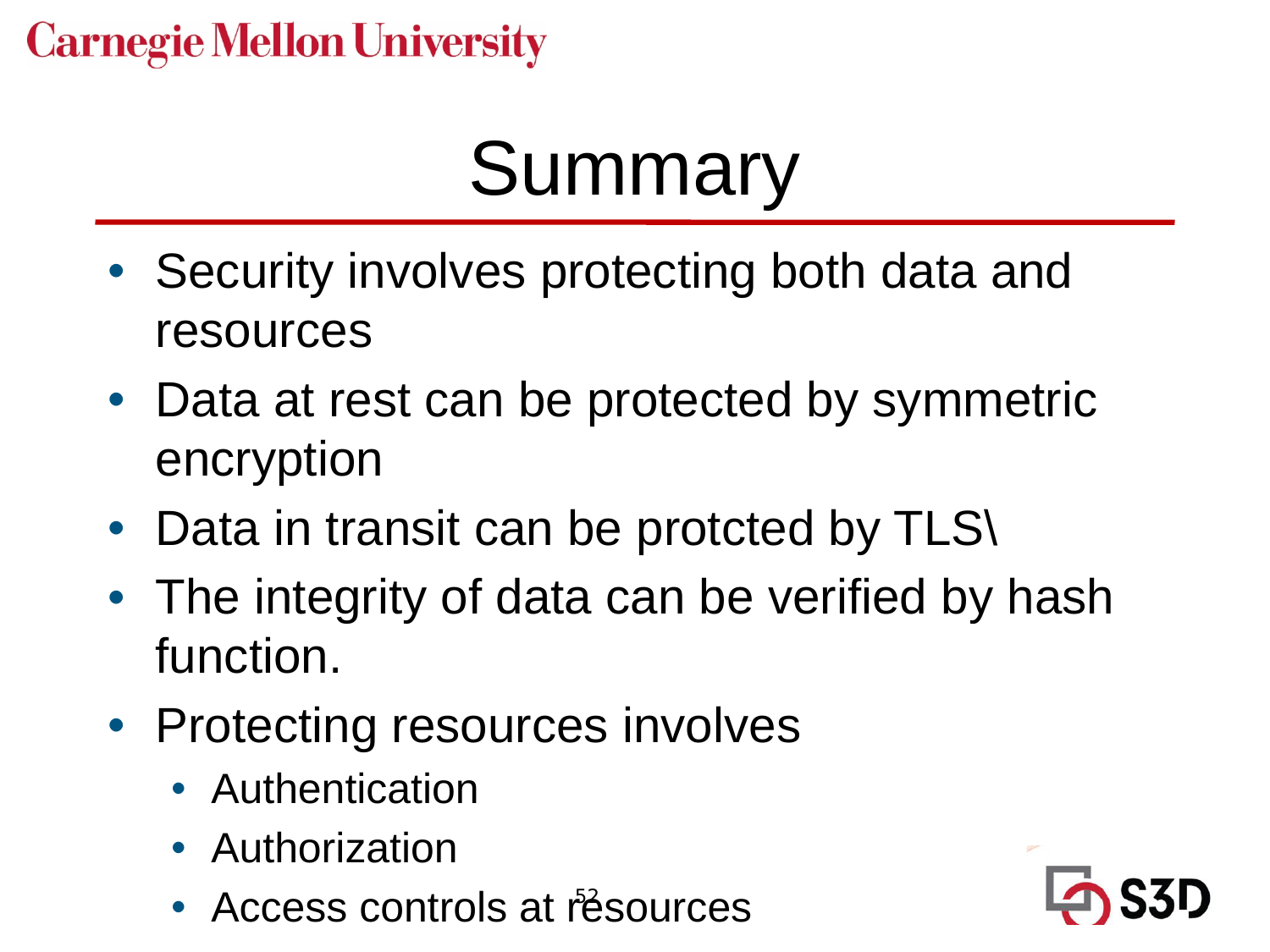

# Summary
Security involves protecting both data and resources
Data at rest can be protected by symmetric encryption
Data in transit can be protcted by TLS\
The integrity of data can be verified by hash function.
Protecting resources involves
Authentication
Authorization
Access controls at resources